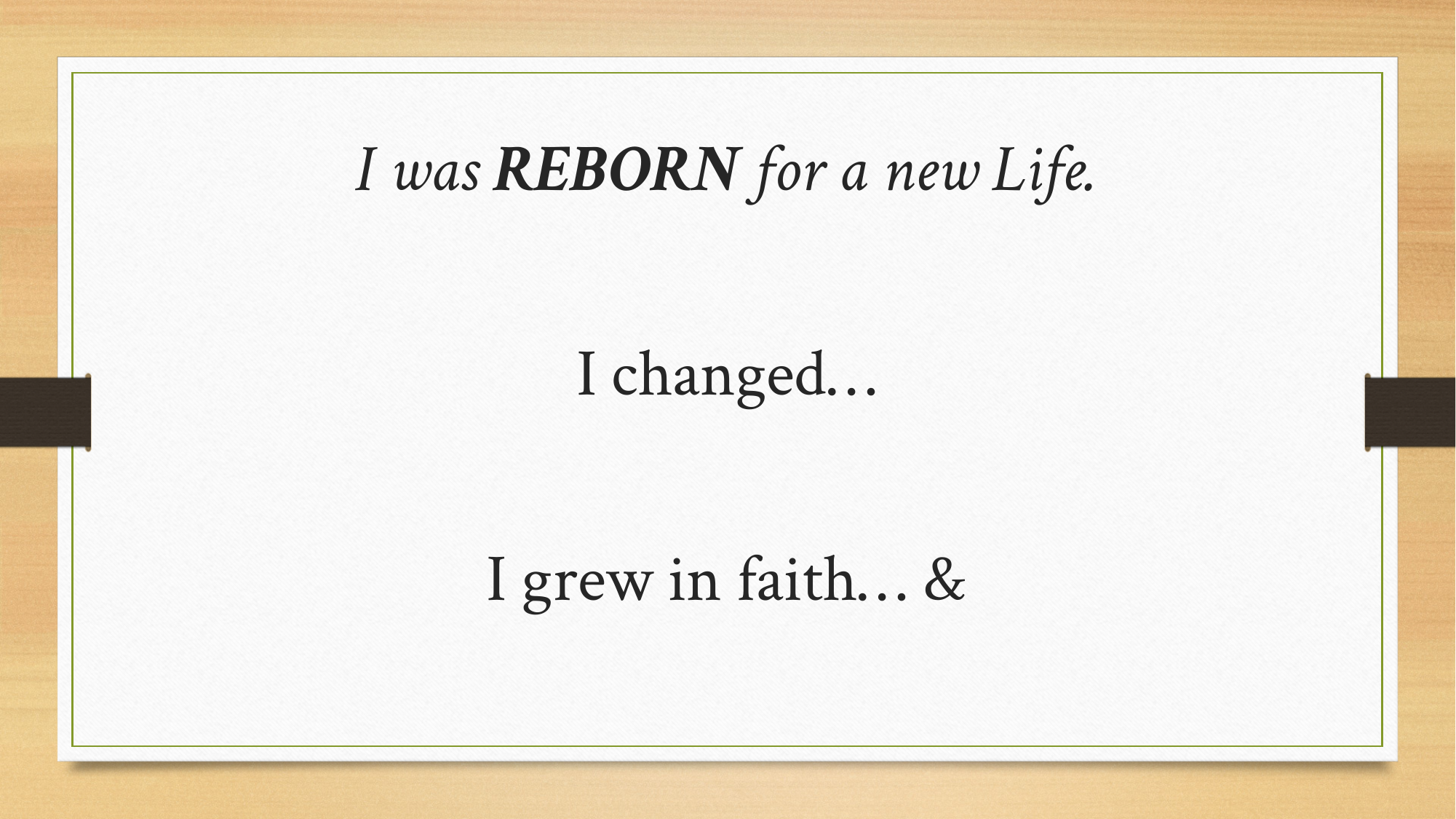

I was REBORN for a new Life.

I changed…

I grew in faith… &